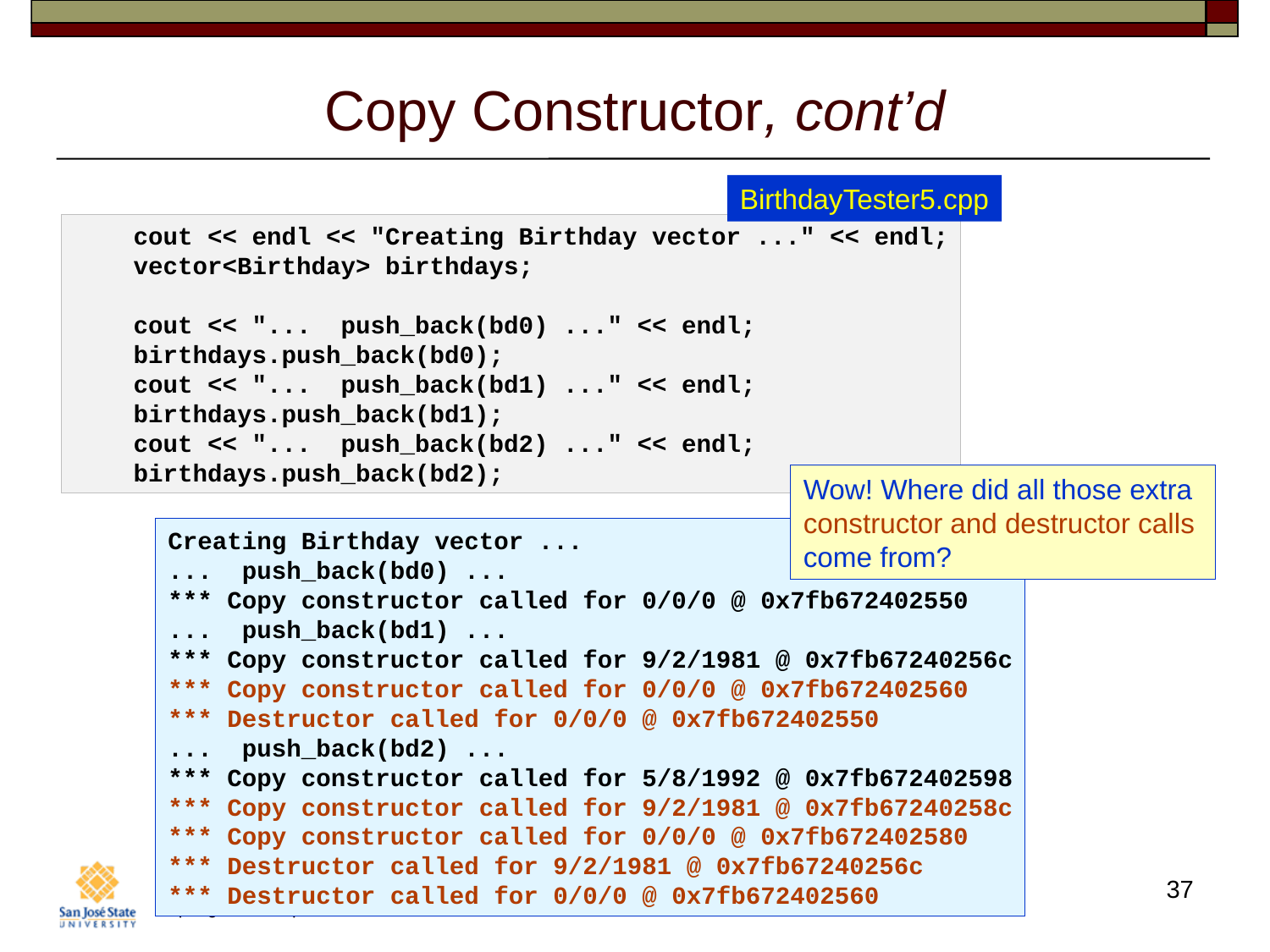

# Copy Constructor, cont’d
BirthdayTester5.cpp
    cout << endl << "Creating Birthday vector ..." << endl;
    vector<Birthday> birthdays;

    cout << "...  push_back(bd0) ..." << endl;
    birthdays.push_back(bd0);
    cout << "...  push_back(bd1) ..." << endl;
    birthdays.push_back(bd1);
    cout << "...  push_back(bd2) ..." << endl;
    birthdays.push_back(bd2);
Wow! Where did all those extra
constructor and destructor calls
come from?
Creating Birthday vector ...
...  push_back(bd0) ...
*** Copy constructor called for 0/0/0 @ 0x7fb672402550
...  push_back(bd1) ...
*** Copy constructor called for 9/2/1981 @ 0x7fb67240256c
*** Copy constructor called for 0/0/0 @ 0x7fb672402560
*** Destructor called for 0/0/0 @ 0x7fb672402550
...  push_back(bd2) ...
*** Copy constructor called for 5/8/1992 @ 0x7fb672402598
*** Copy constructor called for 9/2/1981 @ 0x7fb67240258c
*** Copy constructor called for 0/0/0 @ 0x7fb672402580
*** Destructor called for 9/2/1981 @ 0x7fb67240256c
*** Destructor called for 0/0/0 @ 0x7fb672402560
37